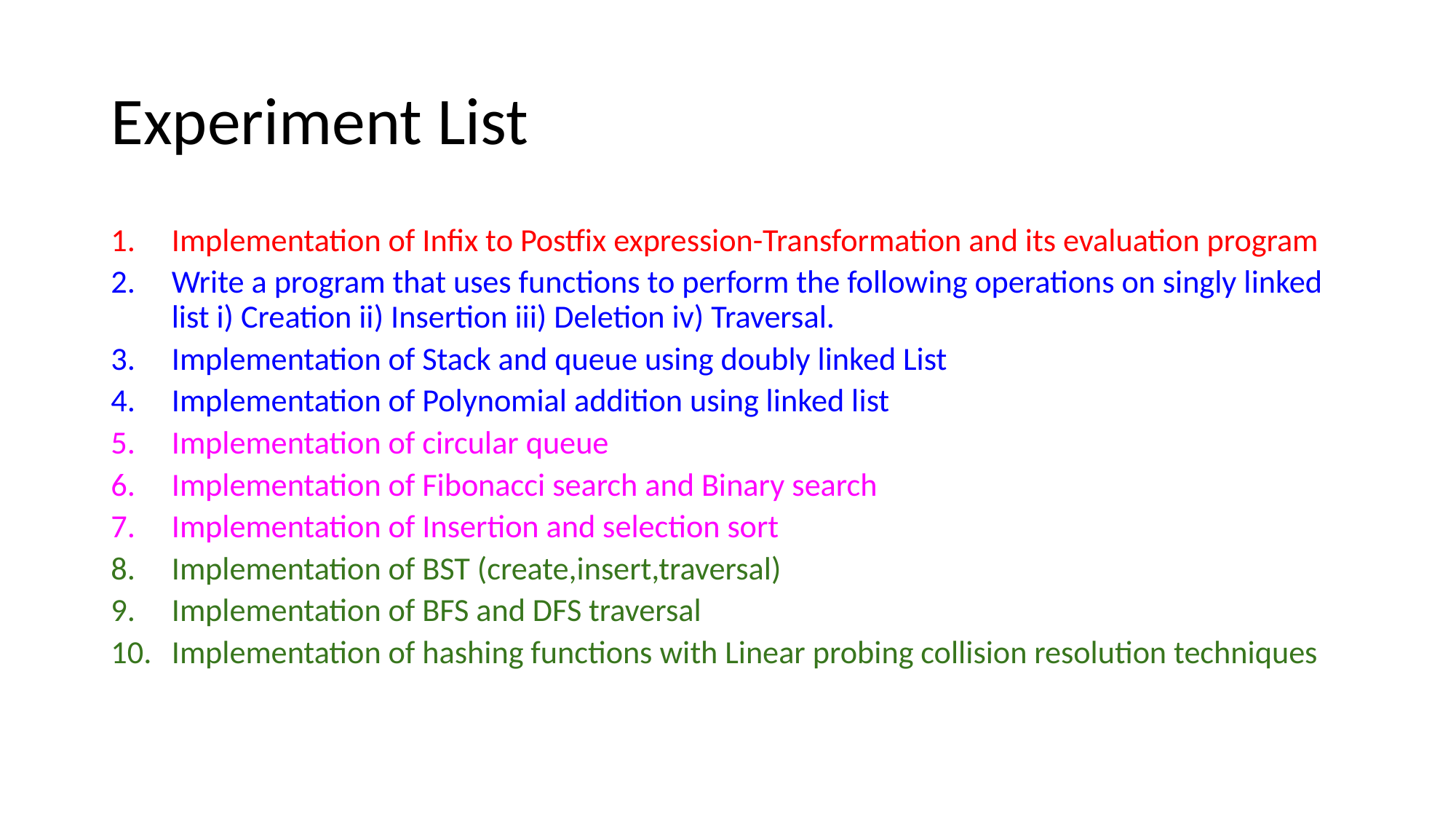

# Experiment List
Implementation of Infix to Postfix expression-Transformation and its evaluation program
Write a program that uses functions to perform the following operations on singly linked list i) Creation ii) Insertion iii) Deletion iv) Traversal.
Implementation of Stack and queue using doubly linked List
Implementation of Polynomial addition using linked list
Implementation of circular queue
Implementation of Fibonacci search and Binary search
Implementation of Insertion and selection sort
Implementation of BST (create,insert,traversal)
Implementation of BFS and DFS traversal
Implementation of hashing functions with Linear probing collision resolution techniques